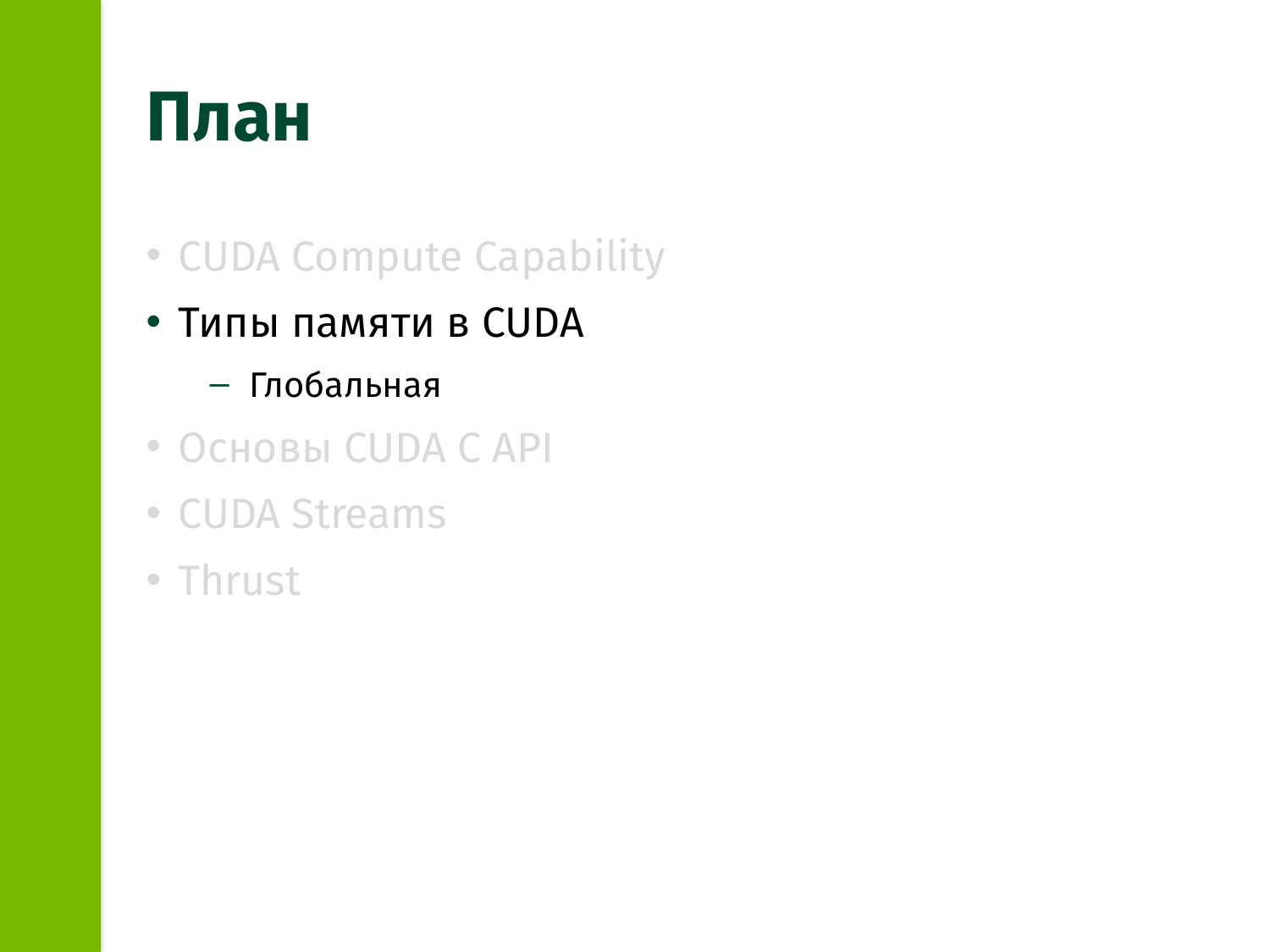

# План
CUDA Compute Capability
Типы памяти в CUDA
Глобальная
Основы CUDA C API
CUDA Streams
Thrust